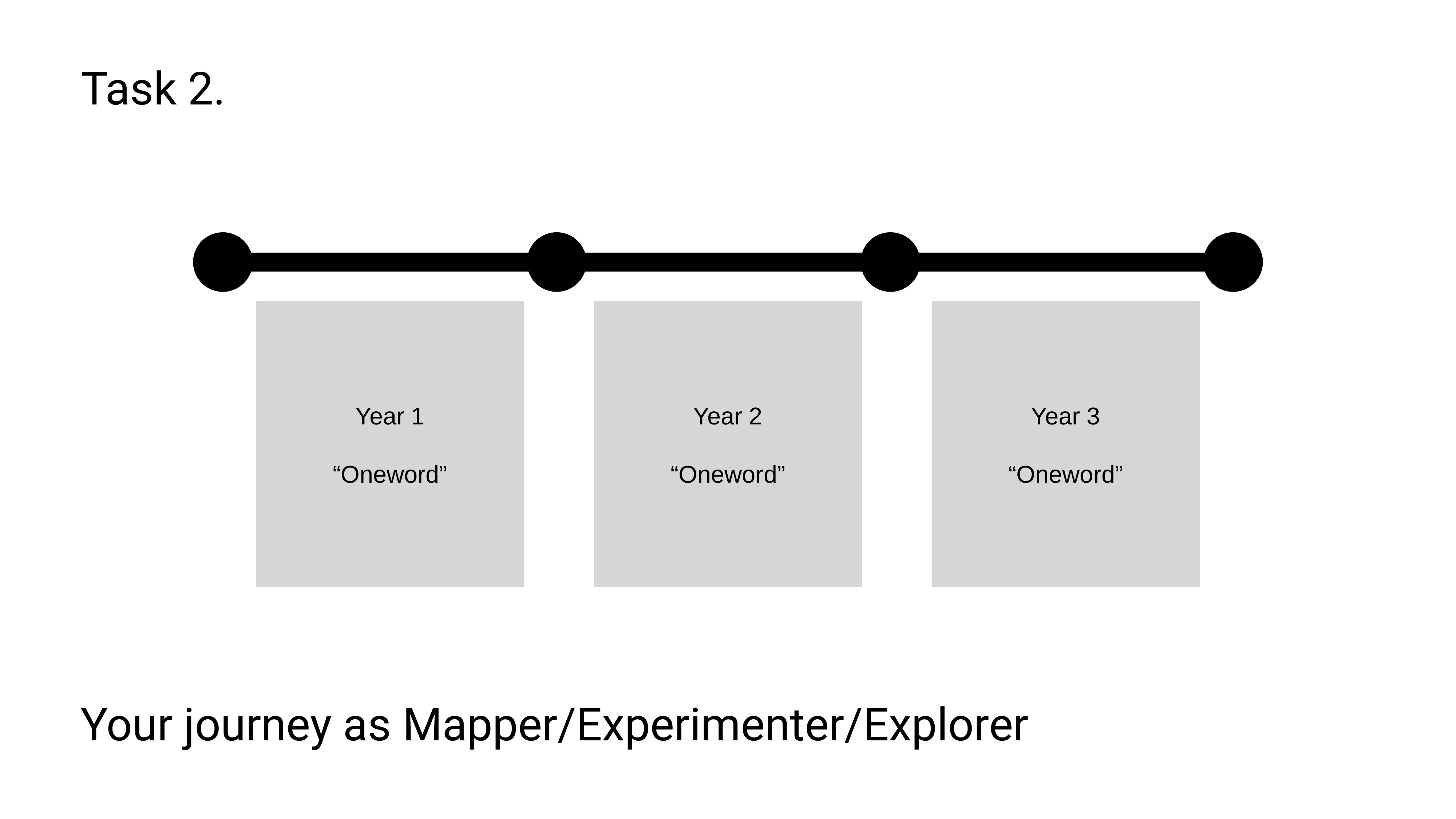

Task 2.

Year 1

“Oneword”
Year 2

“Oneword”
Year 3

“Oneword”
Your journey as Mapper/Experimenter/Explorer